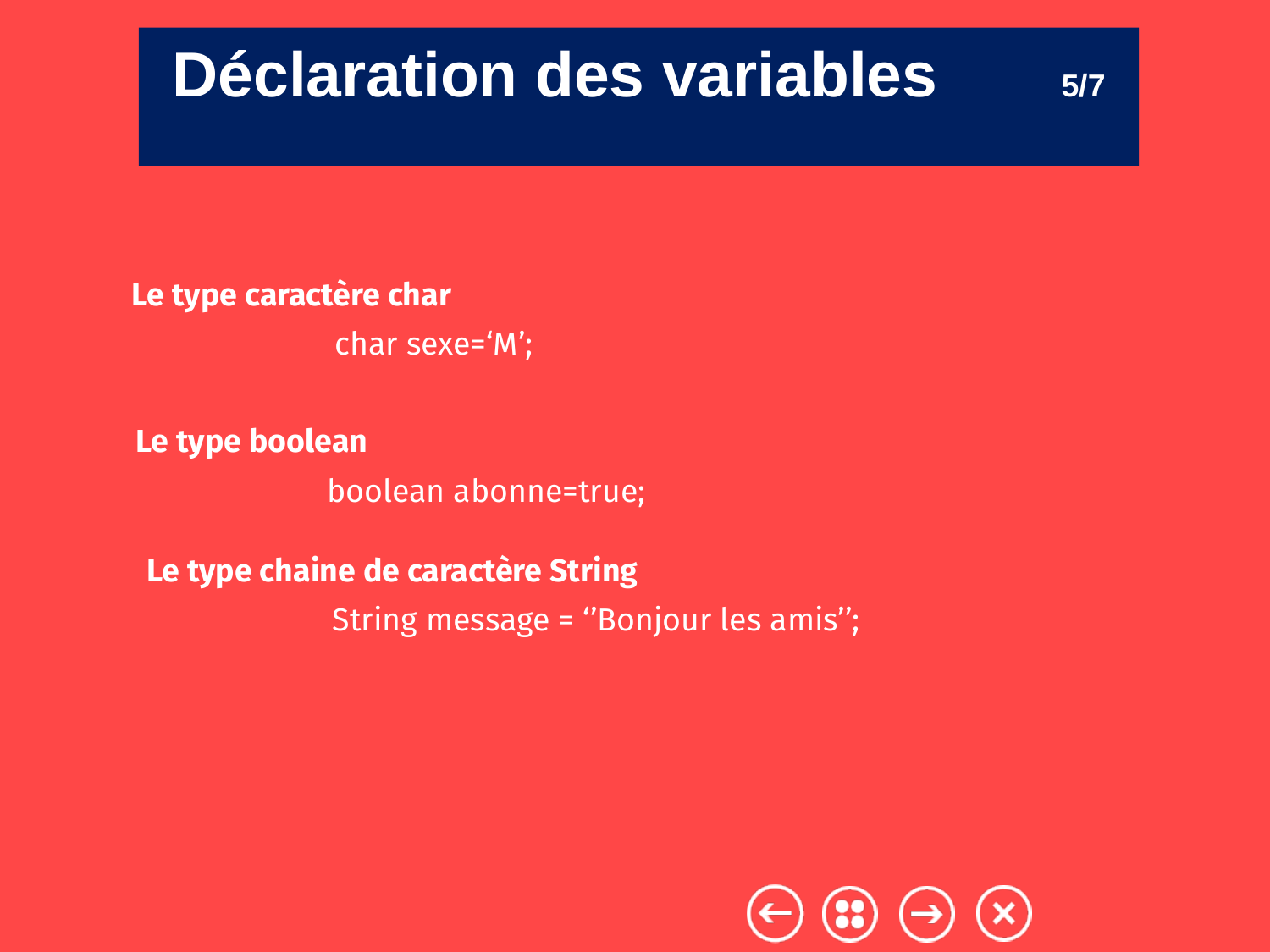

Déclaration des variables	5/7
Le type caractère char
char sexe=‘M’;
Le type boolean
boolean abonne=true;
Le type chaine de caractère String
String message = ‘’Bonjour les amis’’;